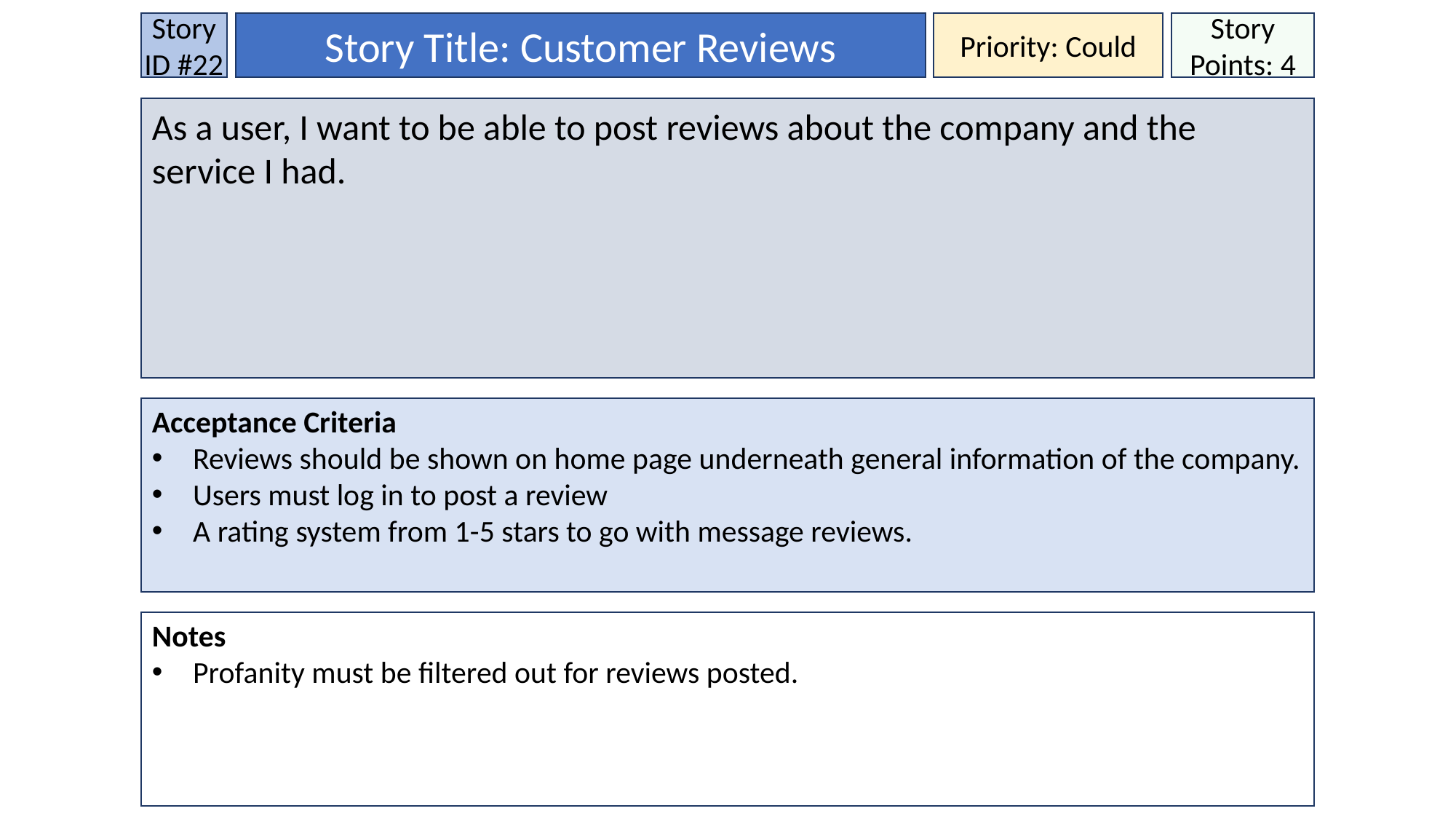

Story ID #22
Story Title: Customer Reviews
Priority: Could
Story Points: 4
As a user, I want to be able to post reviews about the company and the service I had.
Acceptance Criteria
Reviews should be shown on home page underneath general information of the company.
Users must log in to post a review
A rating system from 1-5 stars to go with message reviews.

Notes
Profanity must be filtered out for reviews posted.